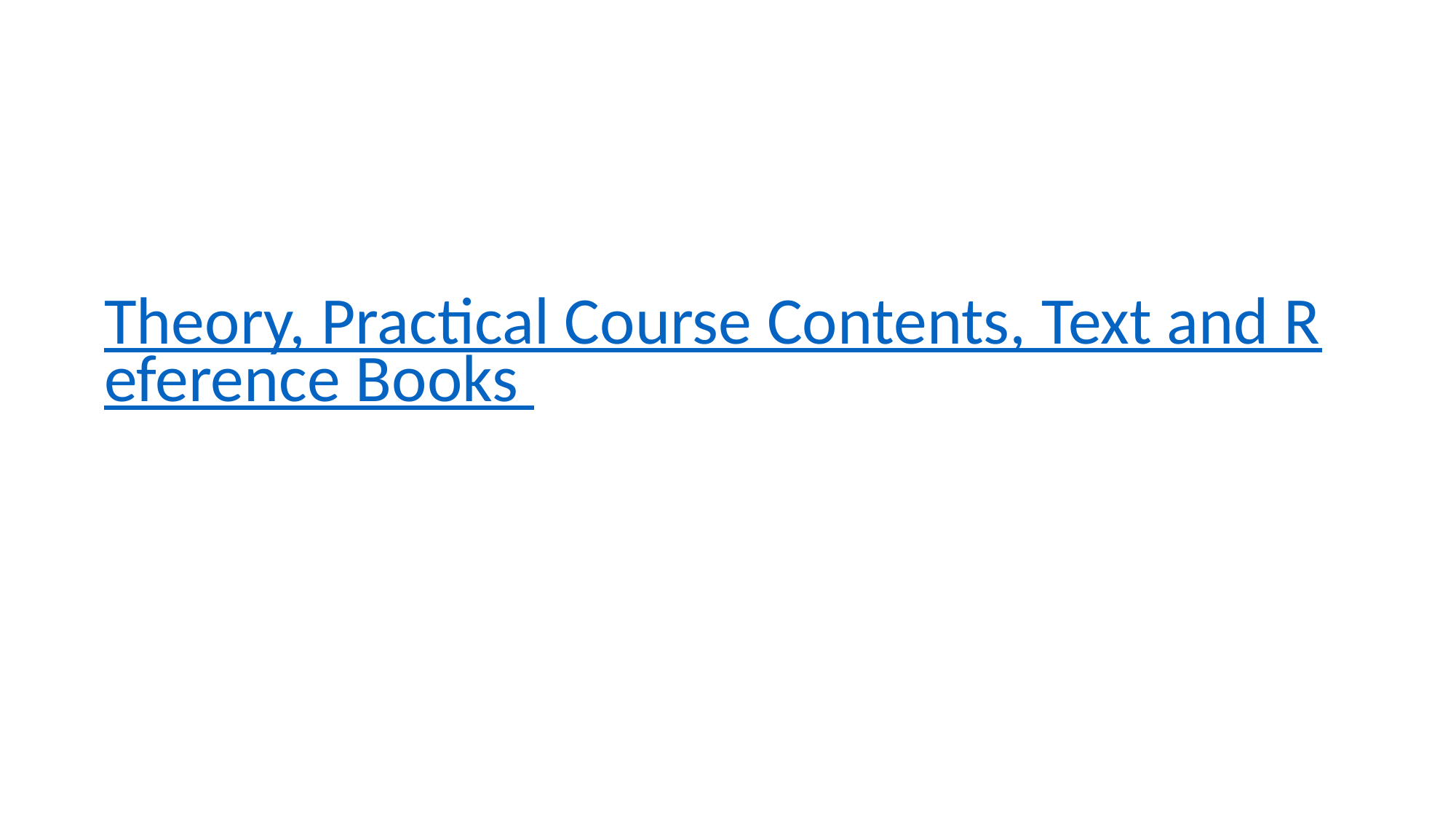

# Theory, Practical Course Contents, Text and Reference Books